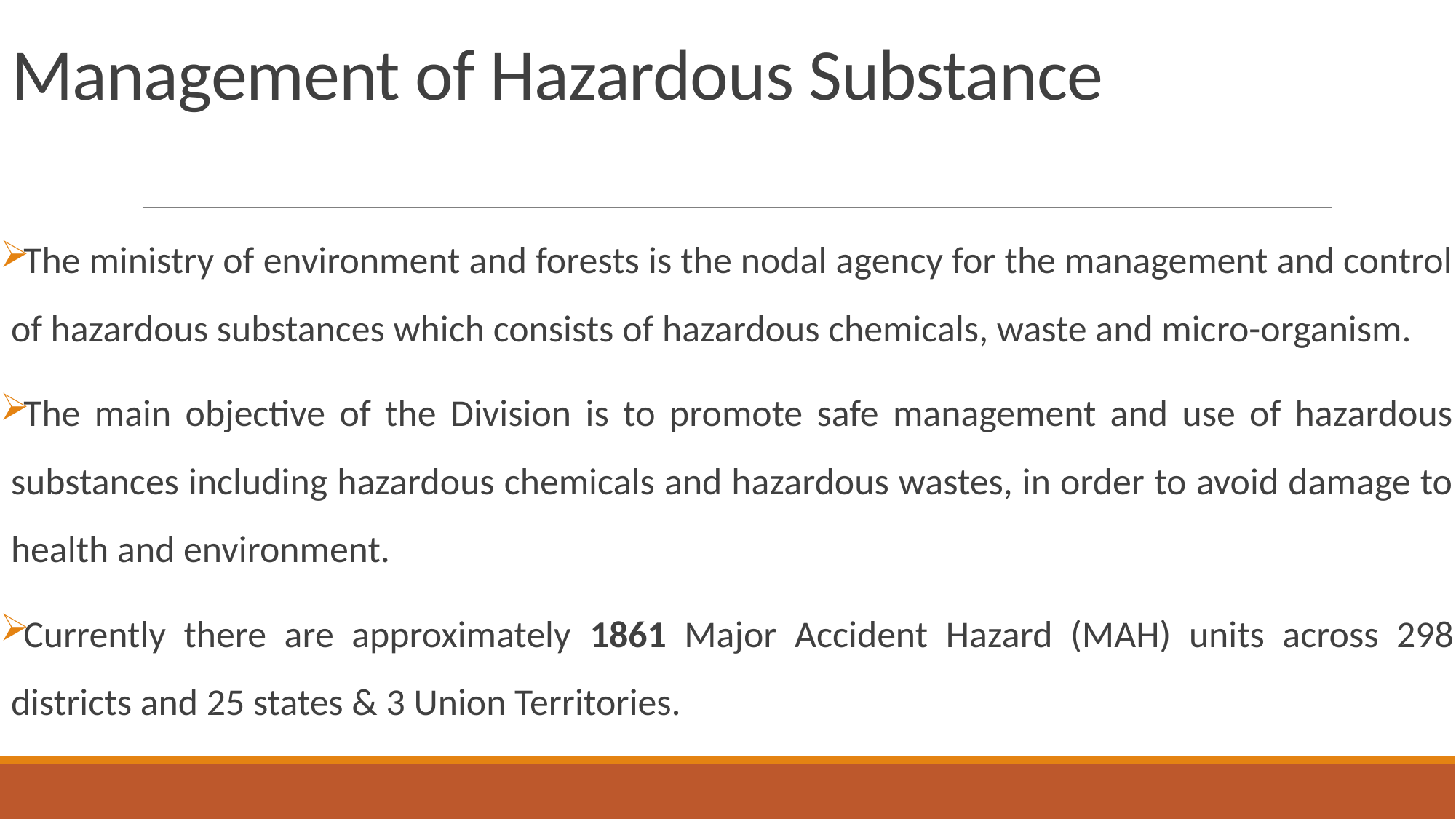

# Management of Hazardous Substance
The ministry of environment and forests is the nodal agency for the management and control of hazardous substances which consists of hazardous chemicals, waste and micro-organism.
The main objective of the Division is to promote safe management and use of hazardous substances including hazardous chemicals and hazardous wastes, in order to avoid damage to health and environment.
Currently there are approximately 1861 Major Accident Hazard (MAH) units across 298 districts and 25 states & 3 Union Territories.